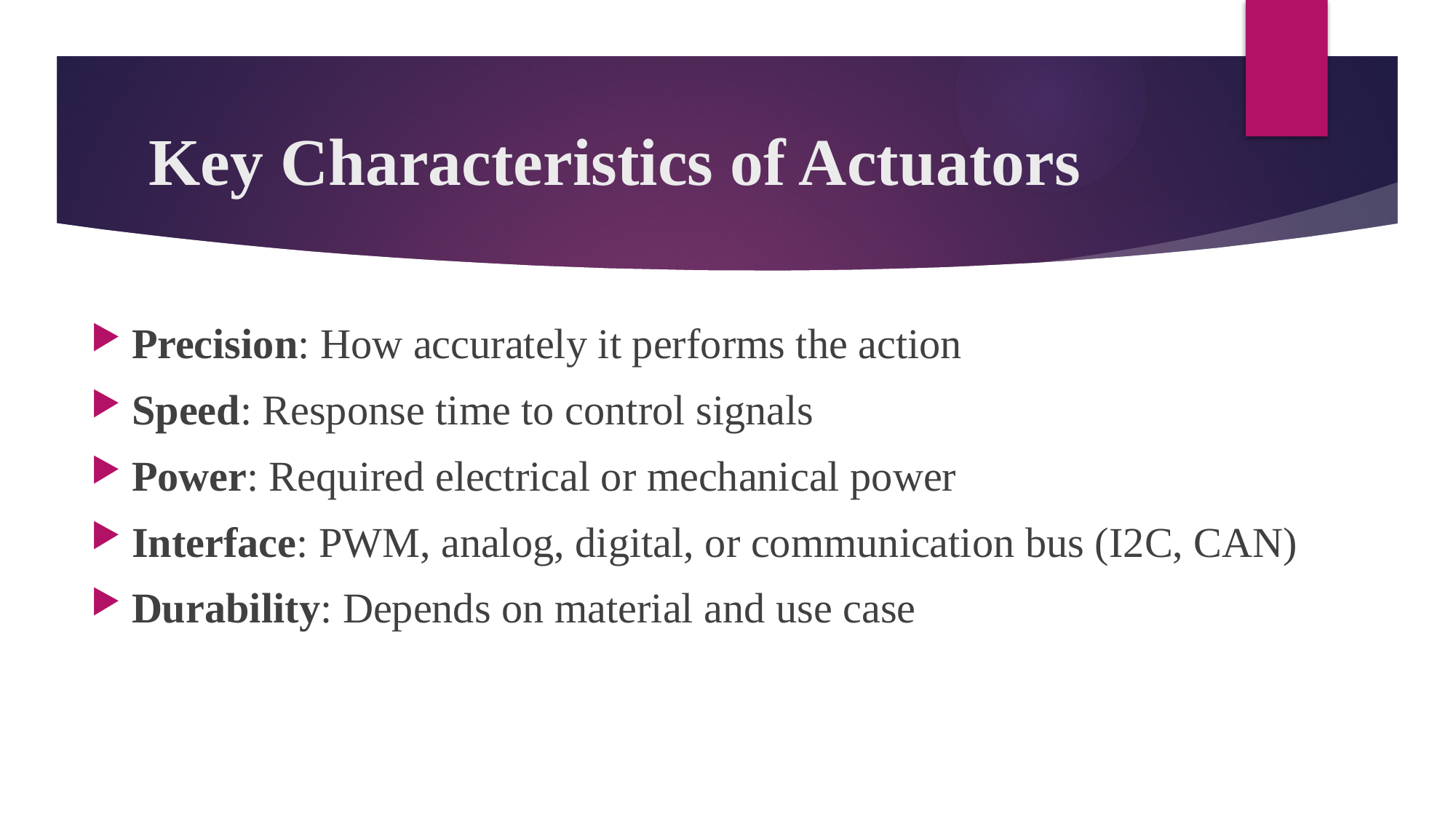

# Key Characteristics of Actuators
Precision: How accurately it performs the action
Speed: Response time to control signals
Power: Required electrical or mechanical power
Interface: PWM, analog, digital, or communication bus (I2C, CAN)
Durability: Depends on material and use case